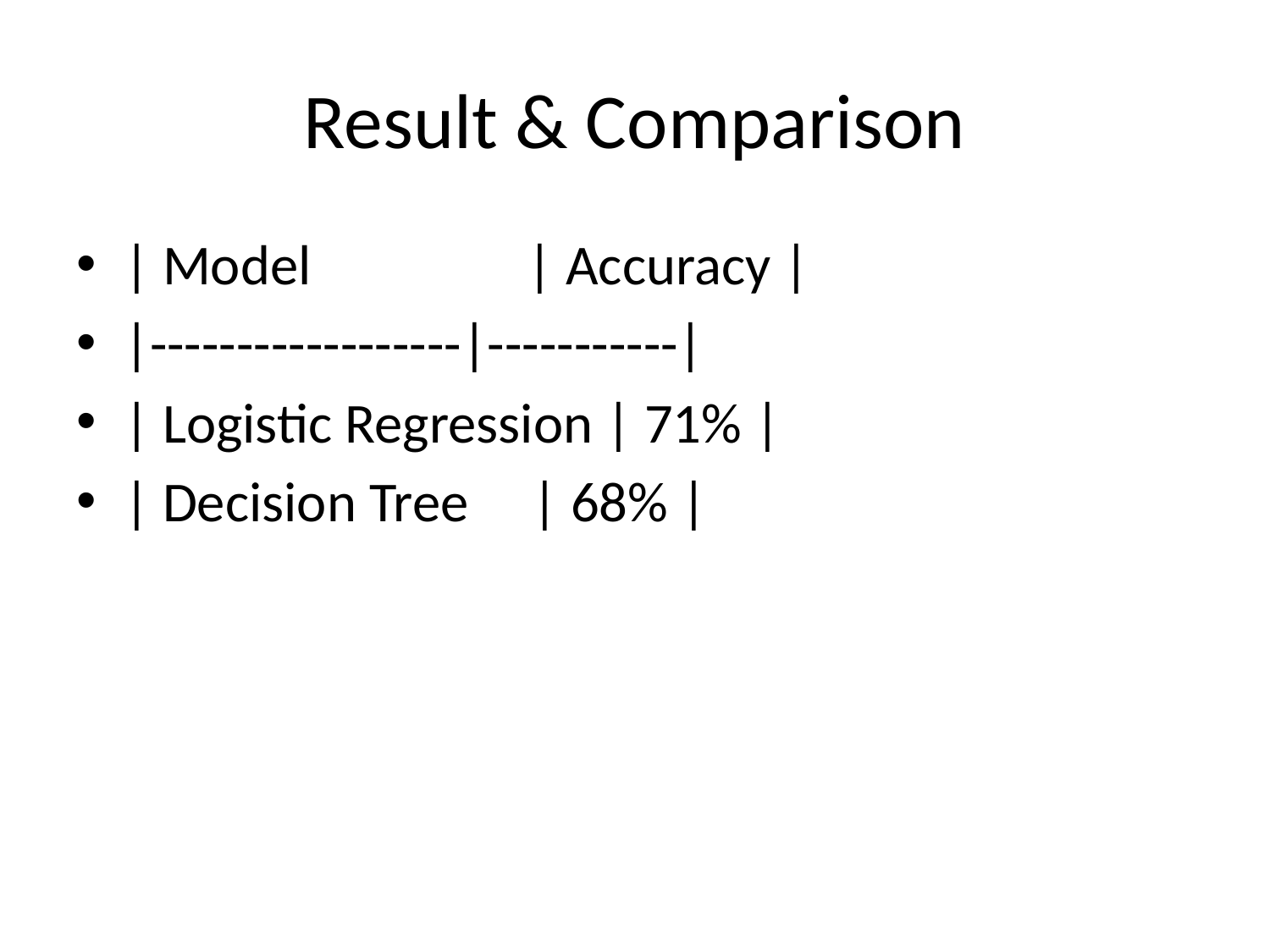

# Result & Comparison
| Model                 | Accuracy |
|------------------|-----------|
| Logistic Regression | 71% |
| Decision Tree     | 68% |